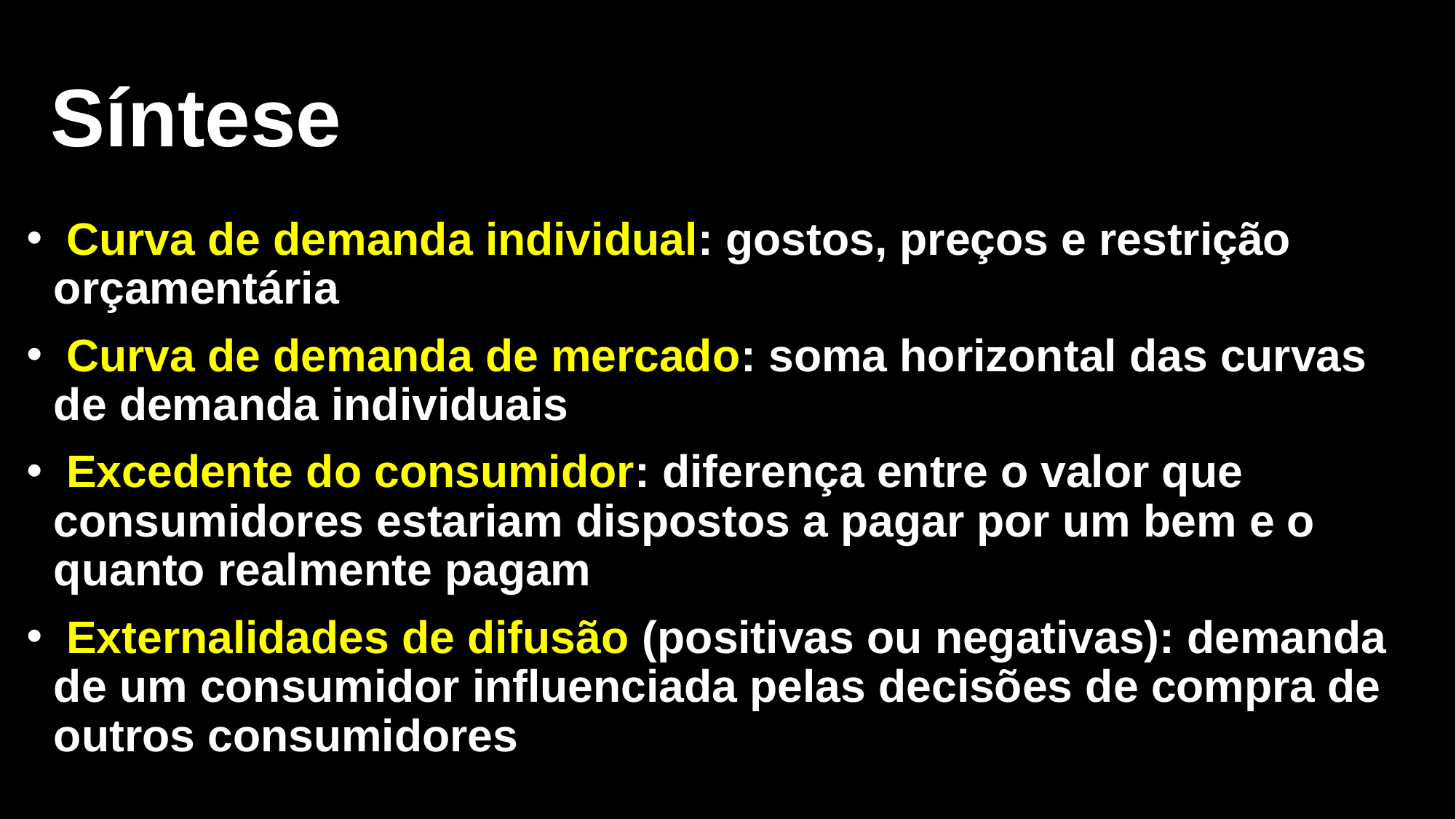

# Síntese
 Curva de demanda individual: gostos, preços e restrição orçamentária
 Curva de demanda de mercado: soma horizontal das curvas de demanda individuais
 Excedente do consumidor: diferença entre o valor que consumidores estariam dispostos a pagar por um bem e o quanto realmente pagam
 Externalidades de difusão (positivas ou negativas): demanda de um consumidor influenciada pelas decisões de compra de outros consumidores